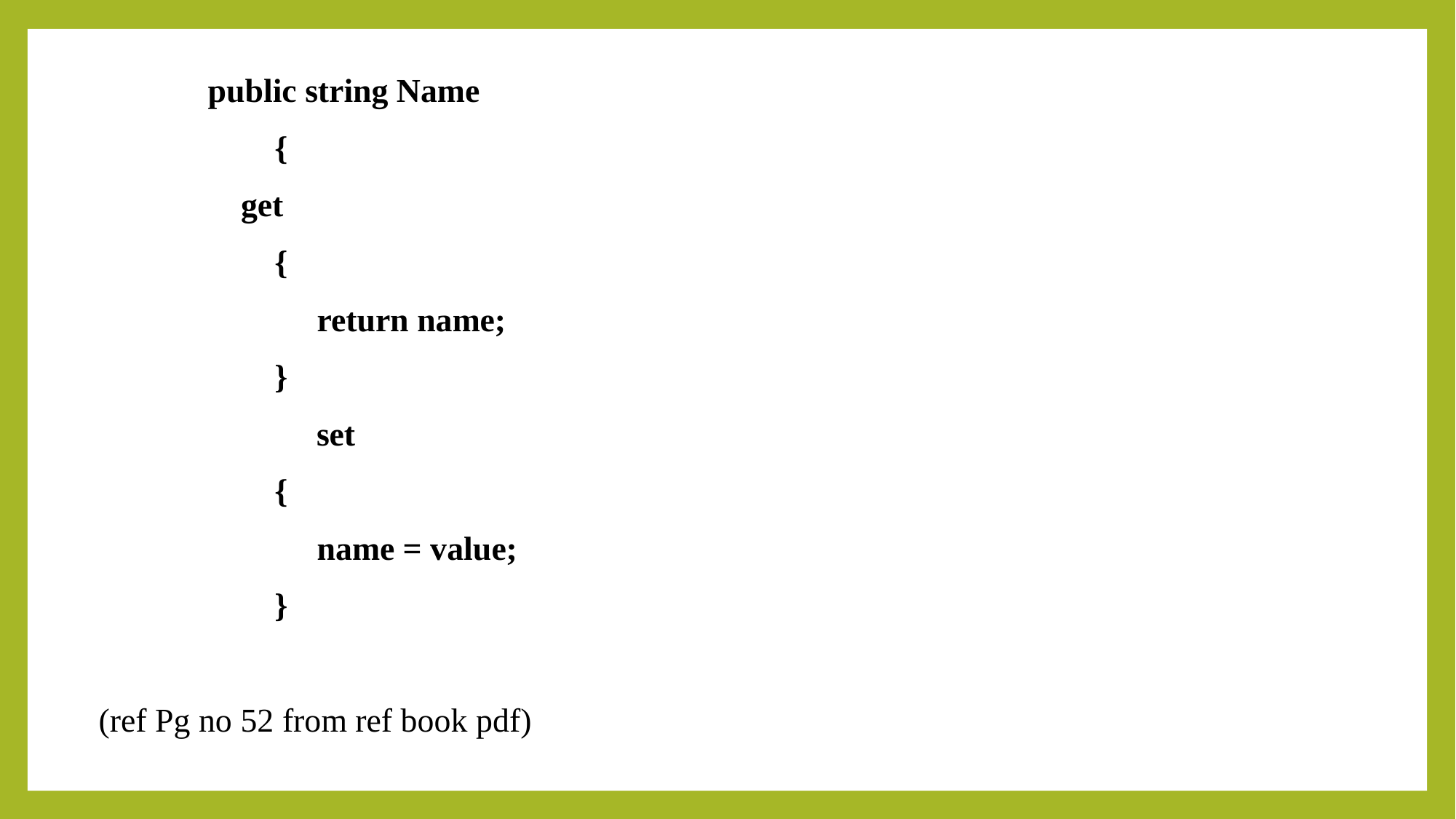

public string Name
	        {
                 get
   	        {
		return name;
   	        }
	             set
	        {
		name = value;
	        }

(ref Pg no 52 from ref book pdf)